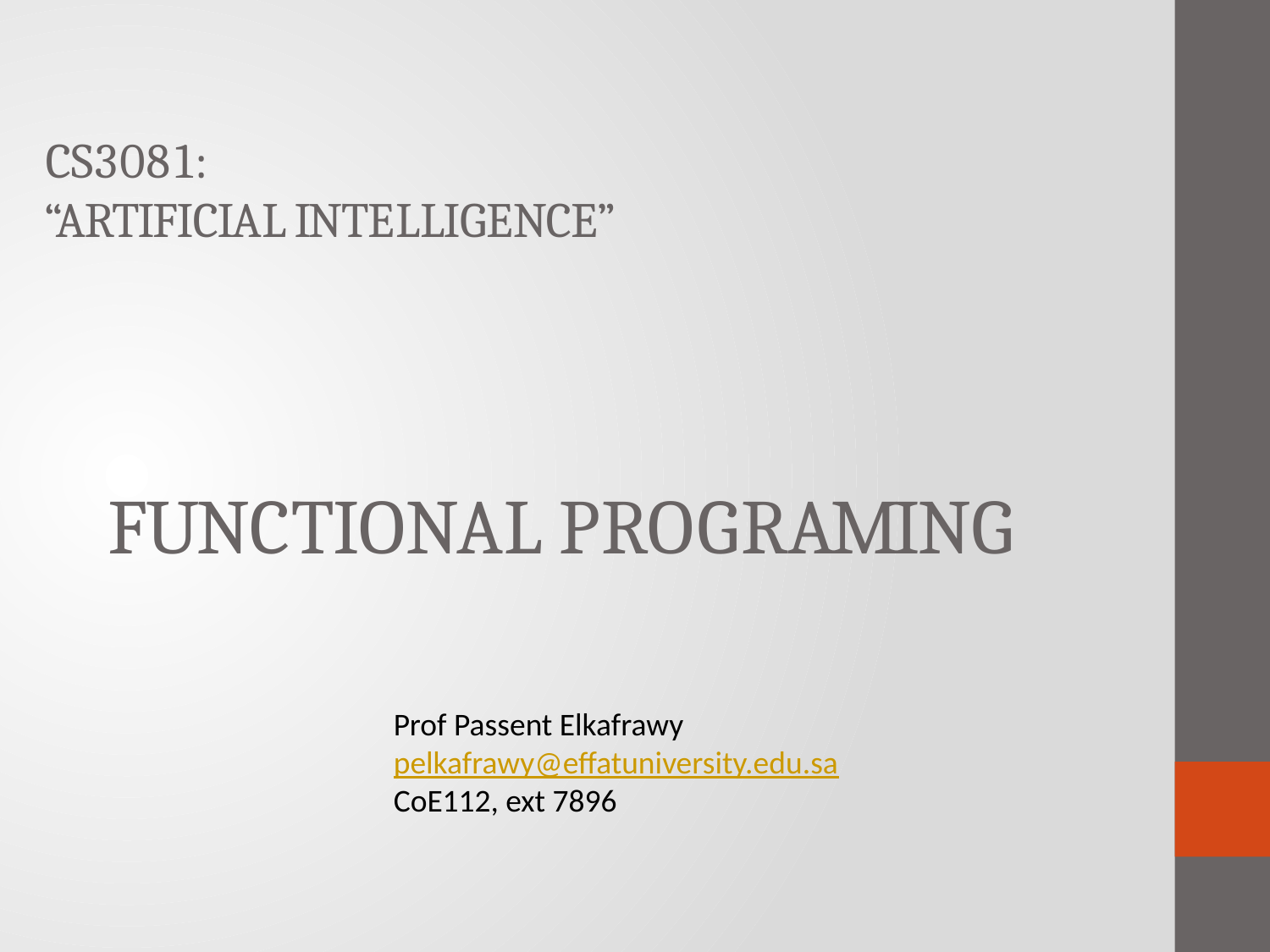

# CS3081: “Artificial Intelligence”
Functional Programing

Prof Passent Elkafrawy
pelkafrawy@effatuniversity.edu.sa
CoE112, ext 7896